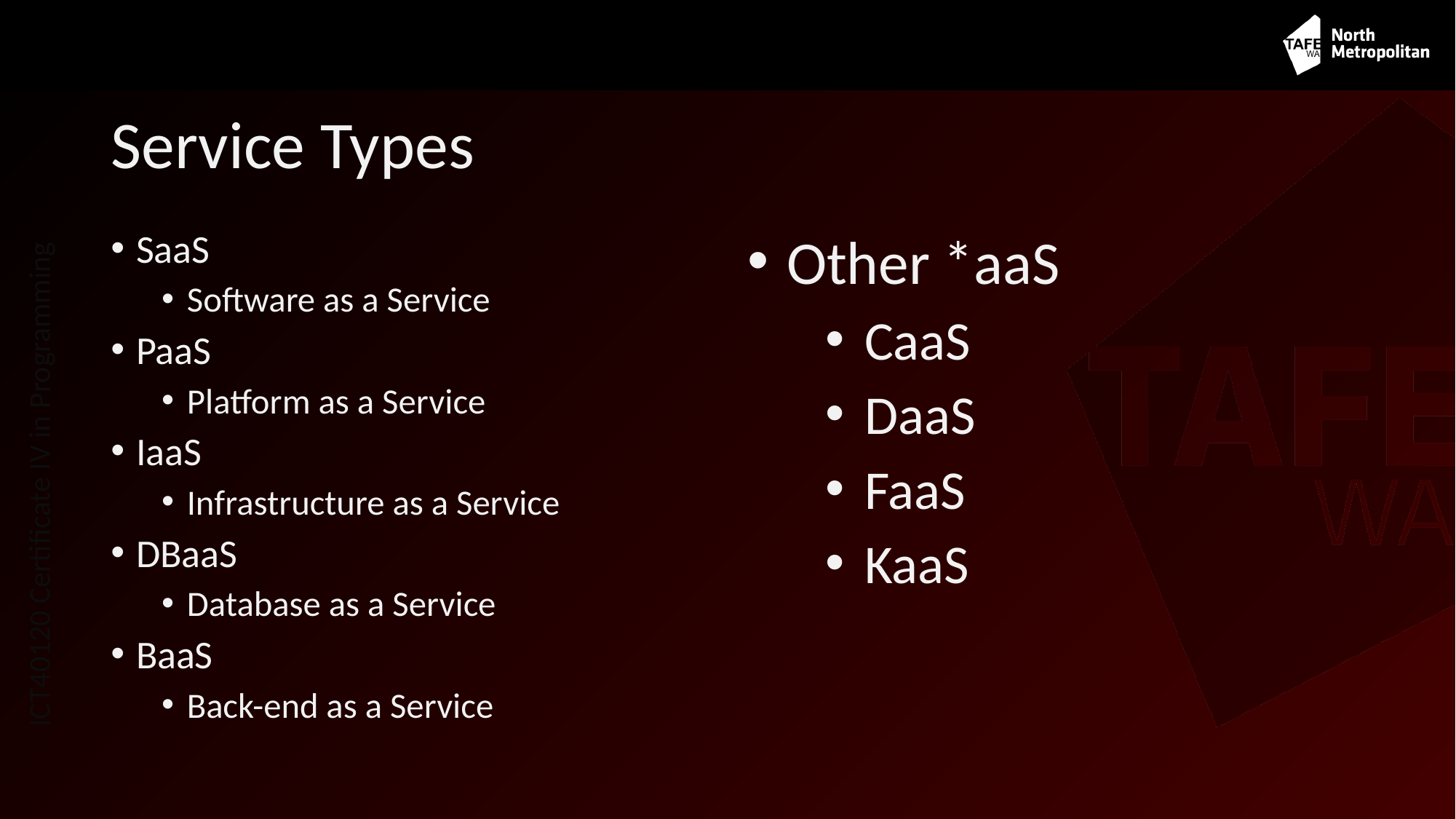

# Service Types
SaaS
Software as a Service
PaaS
Platform as a Service
IaaS
Infrastructure as a Service
DBaaS
Database as a Service
BaaS
Back-end as a Service

Other *aaS
CaaS
DaaS
FaaS
KaaS